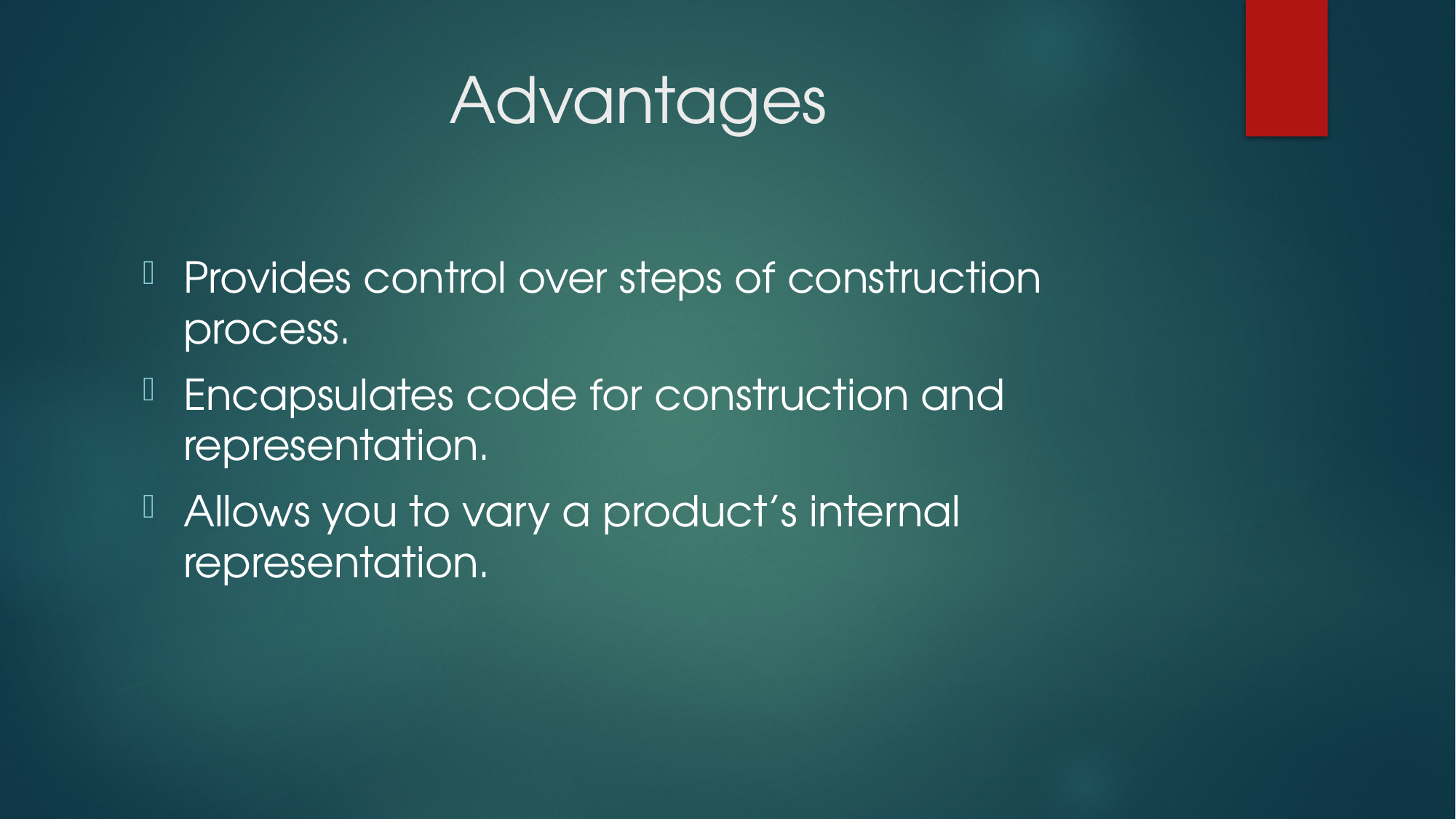

# Advantages
Provides control over steps of construction process.
Encapsulates code for construction and representation.
Allows you to vary a product’s internal representation.